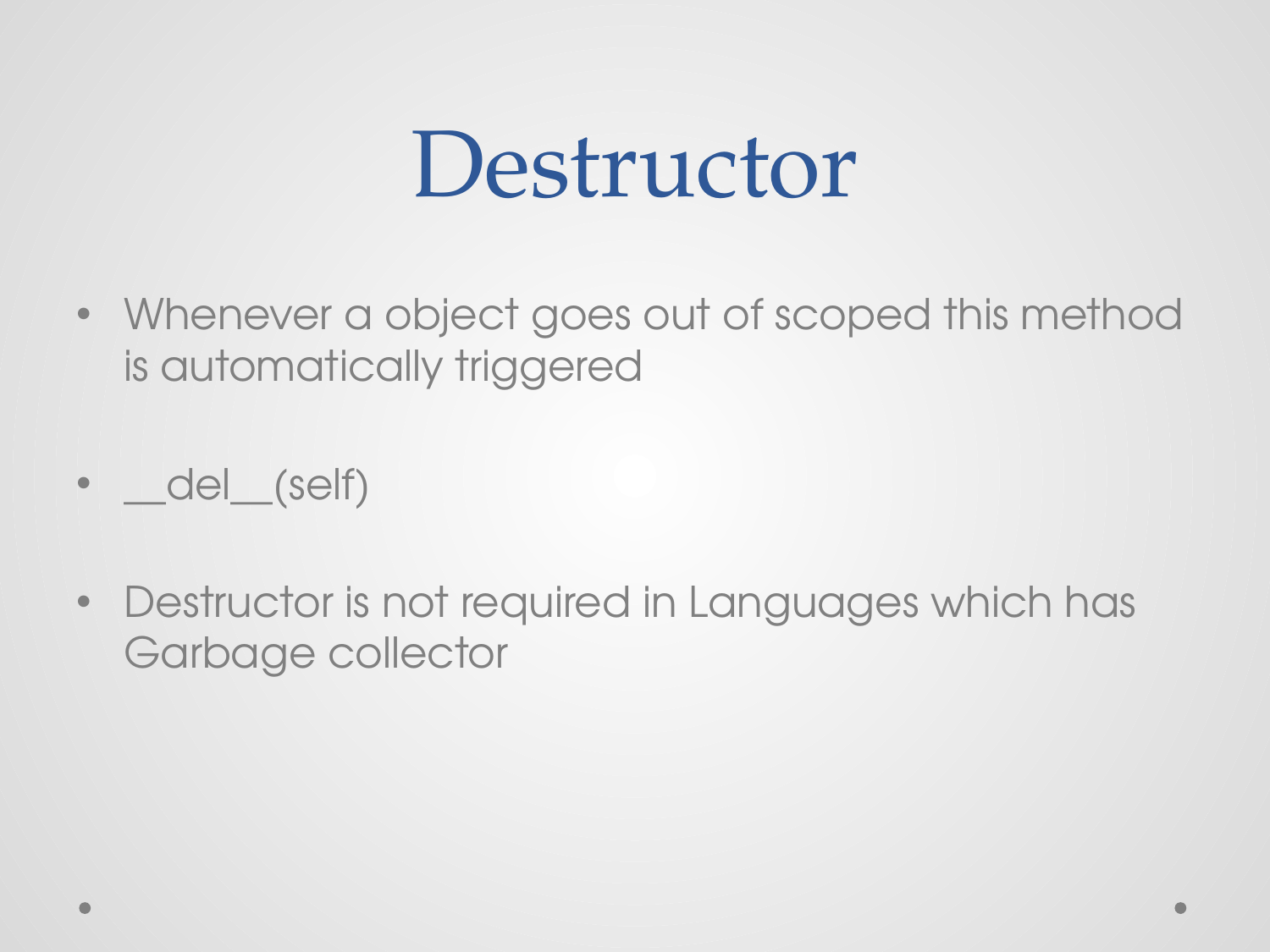

# Destructor

Whenever a object goes out of scoped this method is automatically triggered

__del__(self)

Destructor is not required in Languages which has Garbage collector